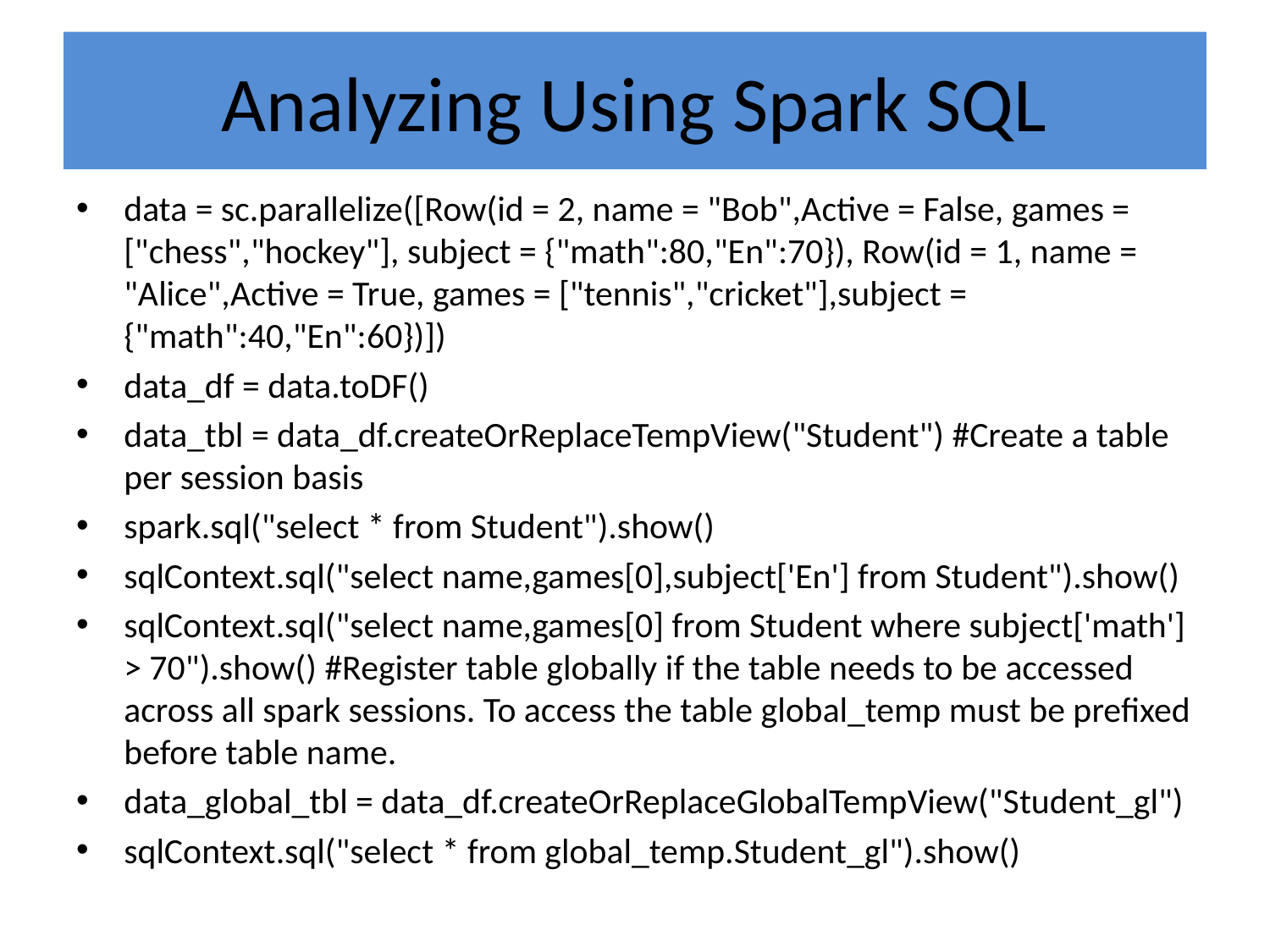

# Analyzing Using Spark SQL
data = sc.parallelize([Row(id = 2, name = "Bob",Active = False, games = ["chess","hockey"], subject = {"math":80,"En":70}), Row(id = 1, name = "Alice",Active = True, games = ["tennis","cricket"],subject = {"math":40,"En":60})])
data_df = data.toDF()
data_tbl = data_df.createOrReplaceTempView("Student") #Create a table per session basis
spark.sql("select * from Student").show()
sqlContext.sql("select name,games[0],subject['En'] from Student").show()
sqlContext.sql("select name,games[0] from Student where subject['math'] > 70").show() #Register table globally if the table needs to be accessed across all spark sessions. To access the table global_temp must be prefixed before table name.
data_global_tbl = data_df.createOrReplaceGlobalTempView("Student_gl")
sqlContext.sql("select * from global_temp.Student_gl").show()